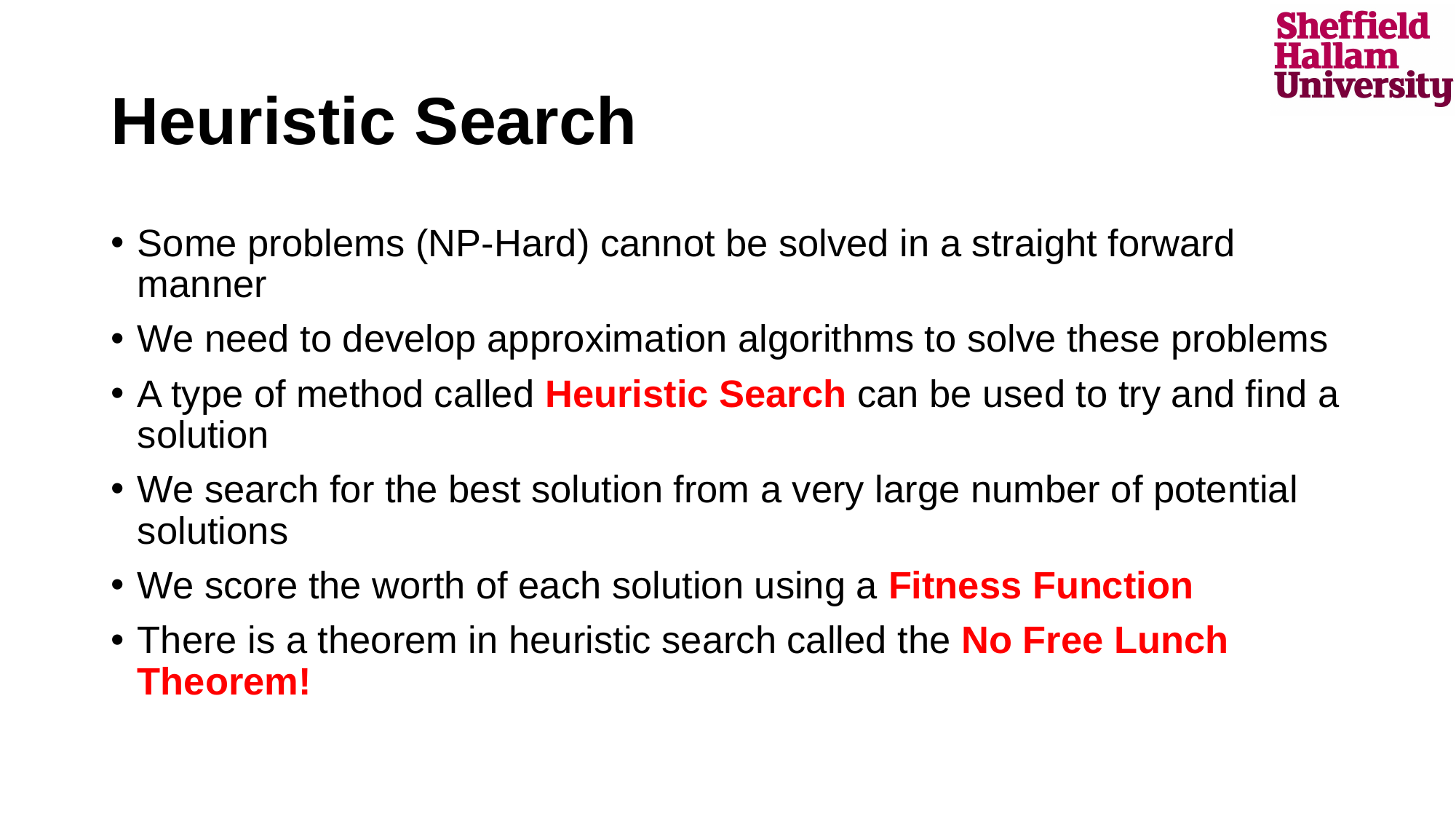

# Heuristic Search
Some problems (NP-Hard) cannot be solved in a straight forward manner
We need to develop approximation algorithms to solve these problems
A type of method called Heuristic Search can be used to try and find a solution
We search for the best solution from a very large number of potential solutions
We score the worth of each solution using a Fitness Function
There is a theorem in heuristic search called the No Free Lunch Theorem!